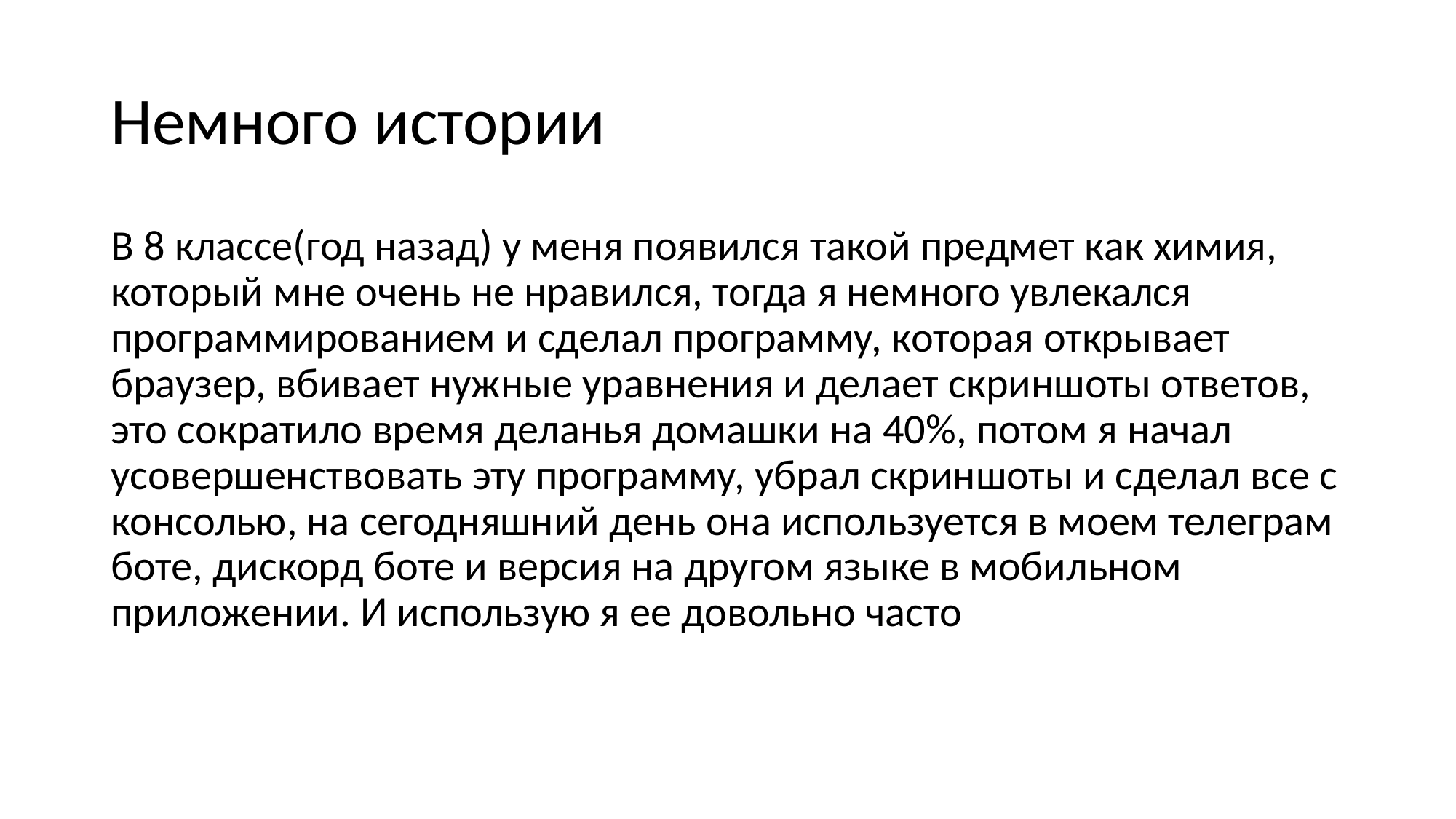

# Немного истории
В 8 классе(год назад) у меня появился такой предмет как химия, который мне очень не нравился, тогда я немного увлекался программированием и сделал программу, которая открывает браузер, вбивает нужные уравнения и делает скриншоты ответов, это сократило время деланья домашки на 40%, потом я начал усовершенствовать эту программу, убрал скриншоты и сделал все с консолью, на сегодняшний день она используется в моем телеграм боте, дискорд боте и версия на другом языке в мобильном приложении. И использую я ее довольно часто